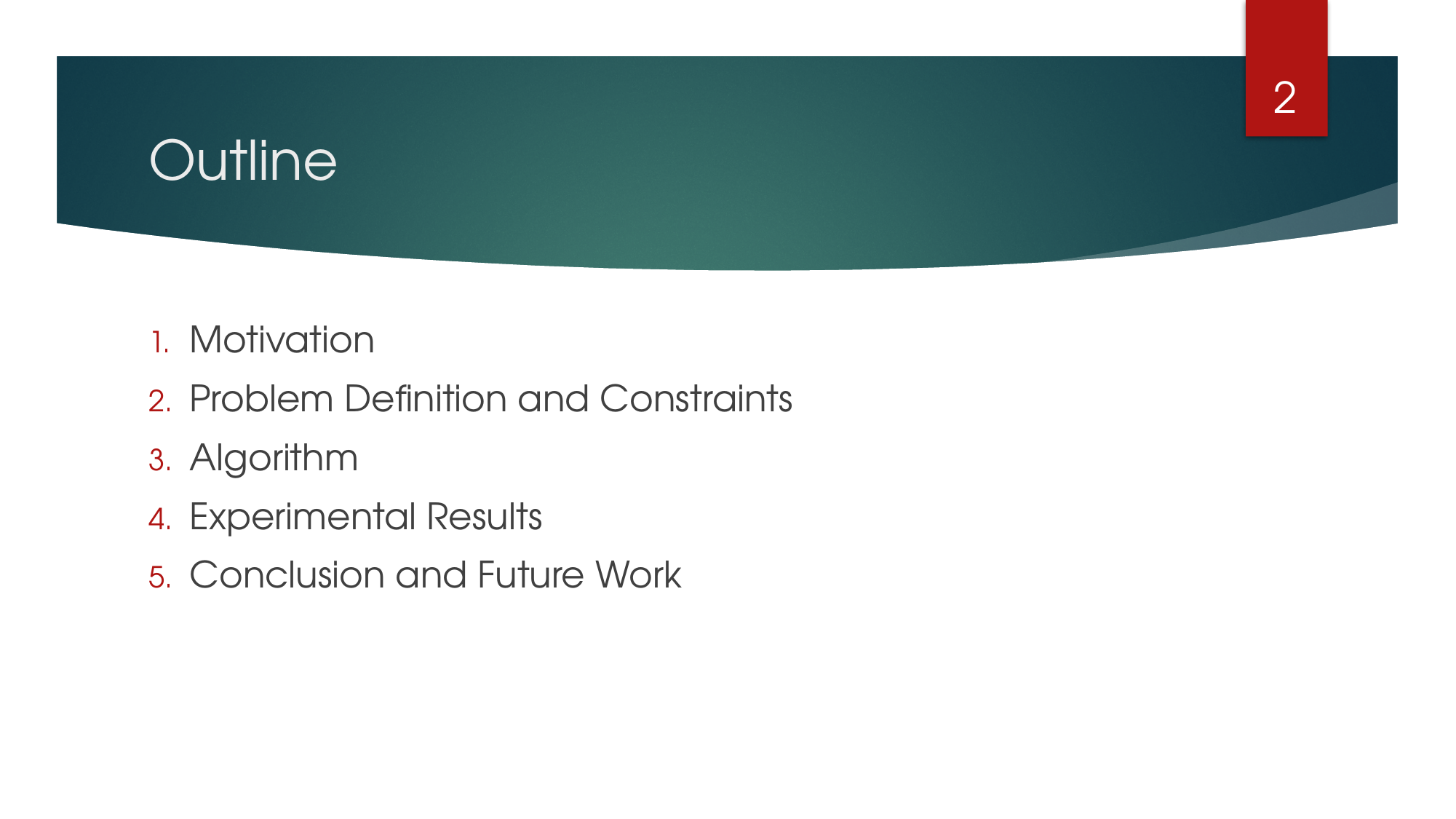

2
# Outline
Motivation
Problem Definition and Constraints
Algorithm
Experimental Results
Conclusion and Future Work